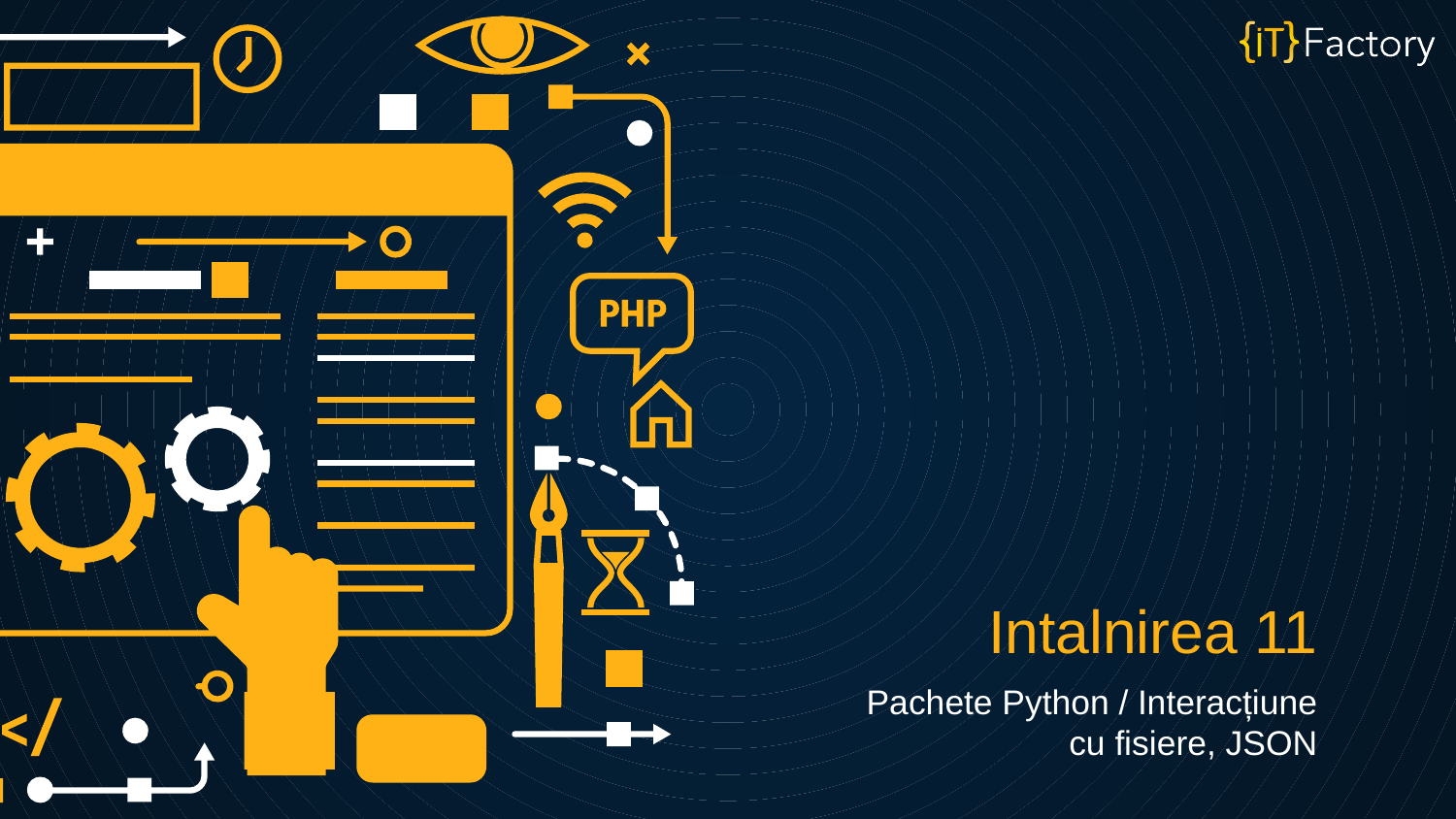

# Intalnirea 11

Pachete Python / Interacțiune cu fisiere, JSON